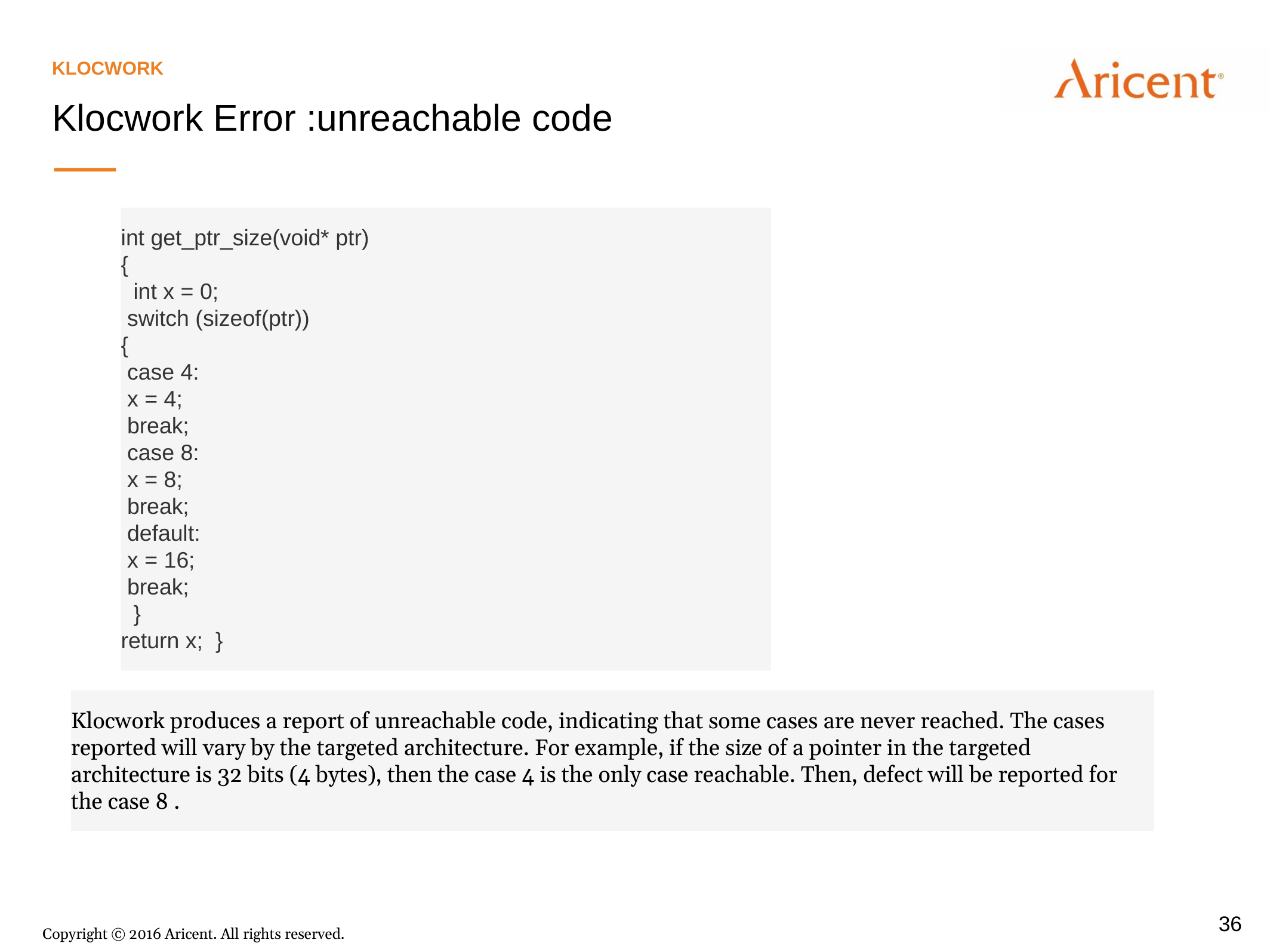

Klocwork
Klocwork Error :unreachable code
int get_ptr_size(void* ptr)
{
  int x = 0;
 switch (sizeof(ptr))
{
 case 4:
 x = 4;
 break;
 case 8:
 x = 8;
 break;
 default:
 x = 16;
 break;
  }
return x;  }
Klocwork produces a report of unreachable code, indicating that some cases are never reached. The cases reported will vary by the targeted architecture. For example, if the size of a pointer in the targeted architecture is 32 bits (4 bytes), then the case 4 is the only case reachable. Then, defect will be reported for the case 8 .